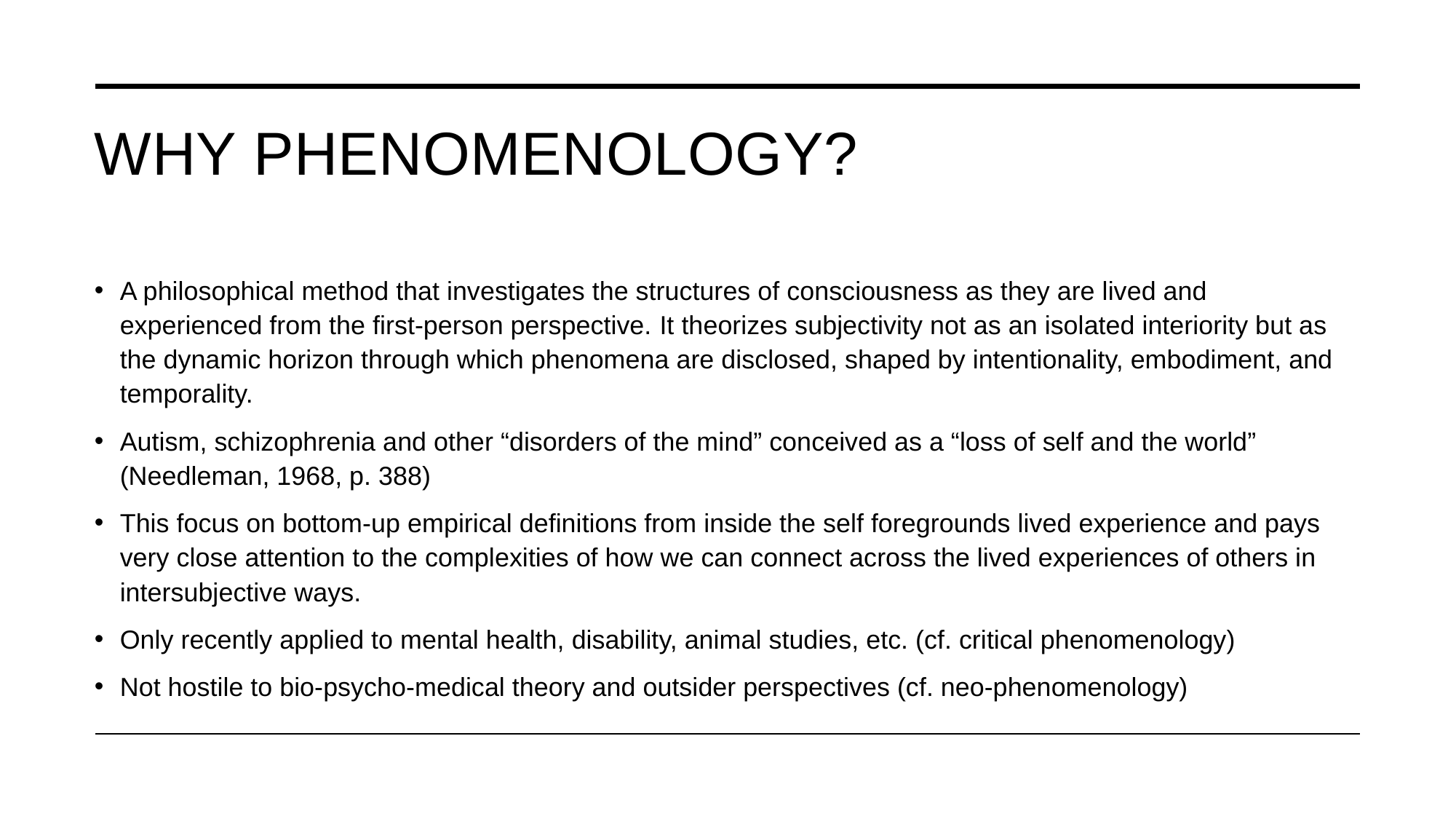

# Why Phenomenology?
A philosophical method that investigates the structures of consciousness as they are lived and experienced from the first-person perspective. It theorizes subjectivity not as an isolated interiority but as the dynamic horizon through which phenomena are disclosed, shaped by intentionality, embodiment, and temporality.
Autism, schizophrenia and other “disorders of the mind” conceived as a “loss of self and the world” (Needleman, 1968, p. 388)
This focus on bottom-up empirical definitions from inside the self foregrounds lived experience and pays very close attention to the complexities of how we can connect across the lived experiences of others in intersubjective ways.
Only recently applied to mental health, disability, animal studies, etc. (cf. critical phenomenology)
Not hostile to bio-psycho-medical theory and outsider perspectives (cf. neo-phenomenology)